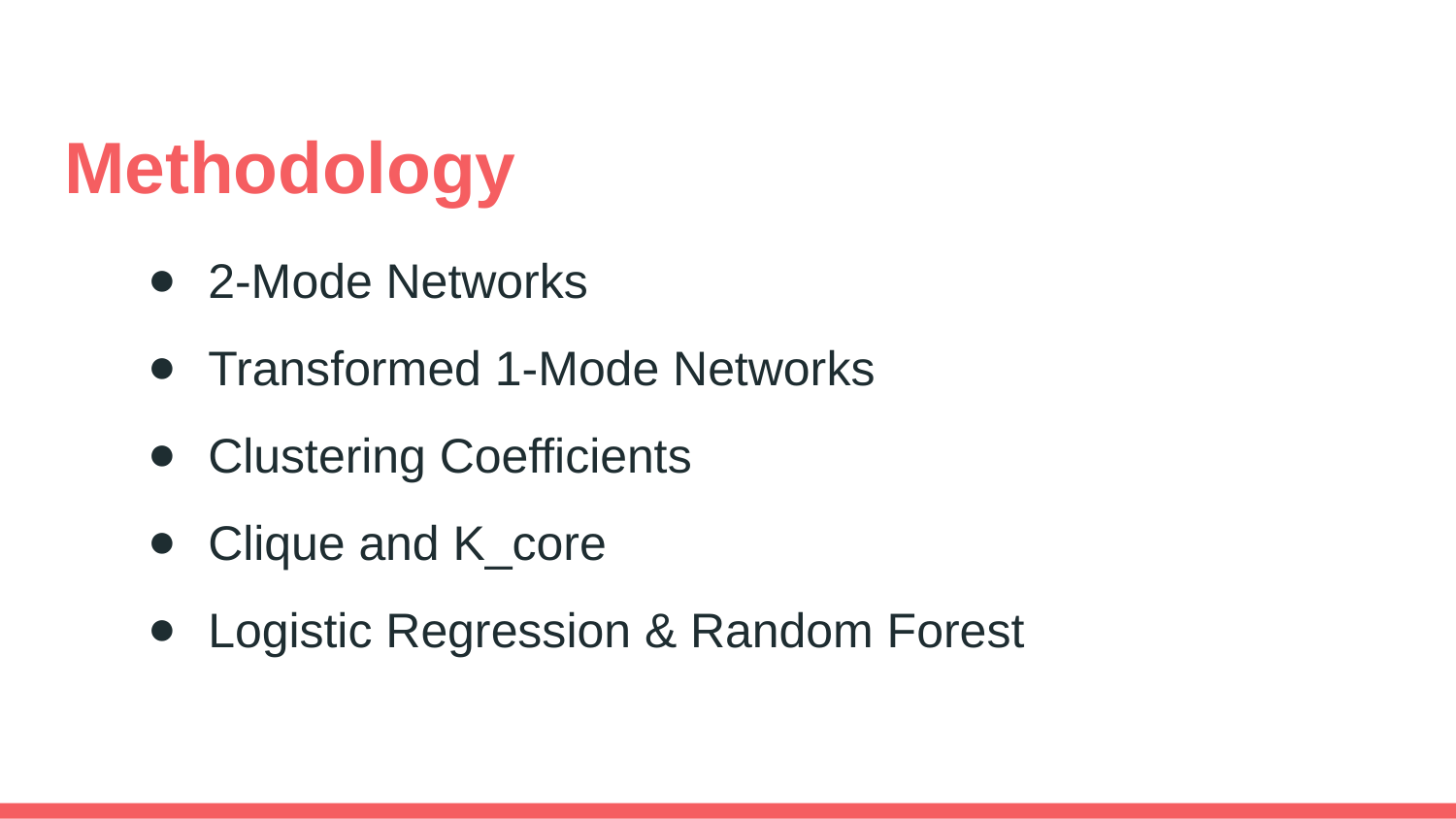

# Methodology
2-Mode Networks
Transformed 1-Mode Networks
Clustering Coefficients
Clique and K_core
Logistic Regression & Random Forest